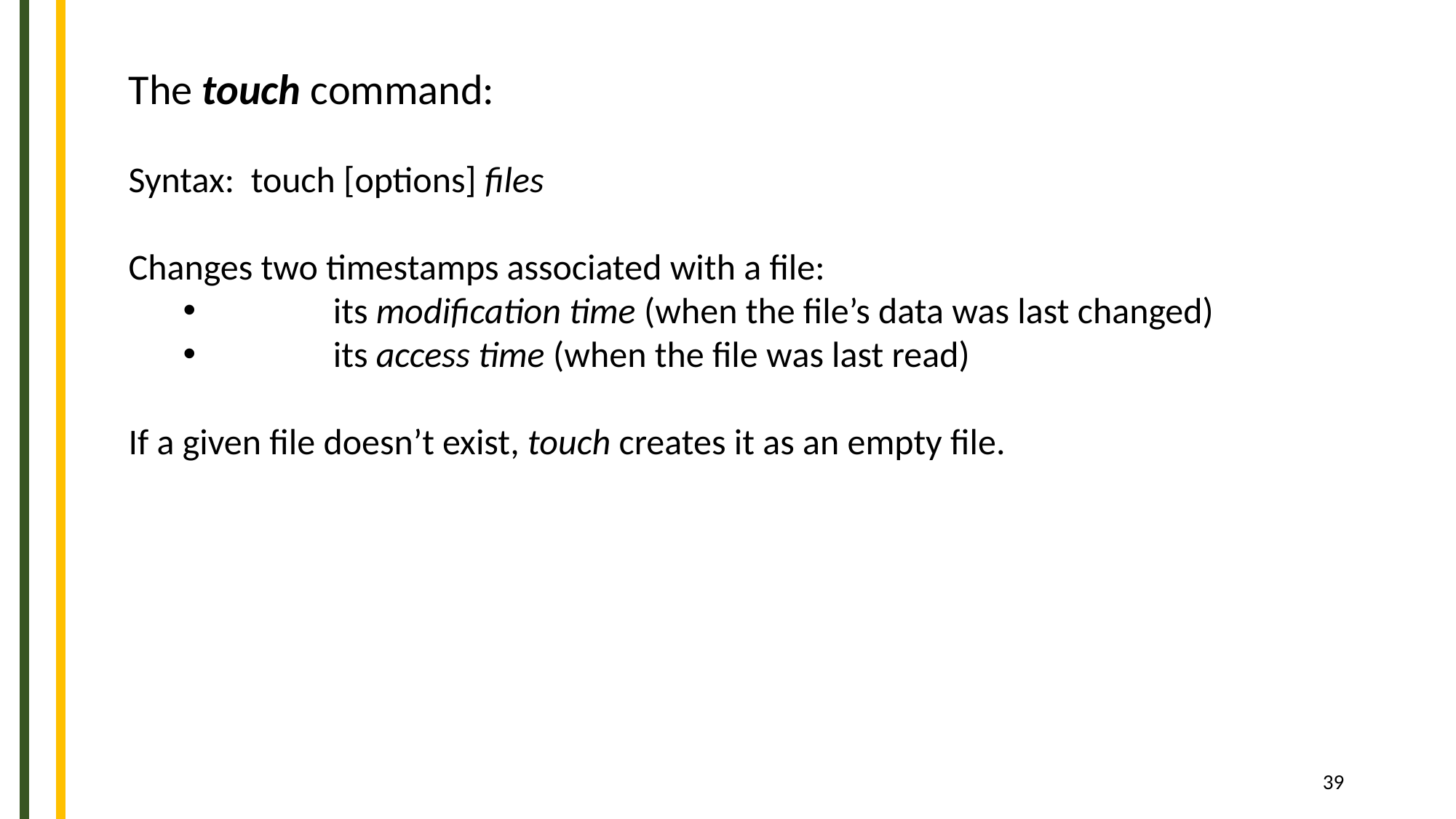

The touch command:

Syntax:  touch [options] files

Changes two timestamps associated with a file:
	its modification time (when the file’s data was last changed)
	its access time (when the file was last read)

If a given file doesn’t exist, touch creates it as an empty file.

39